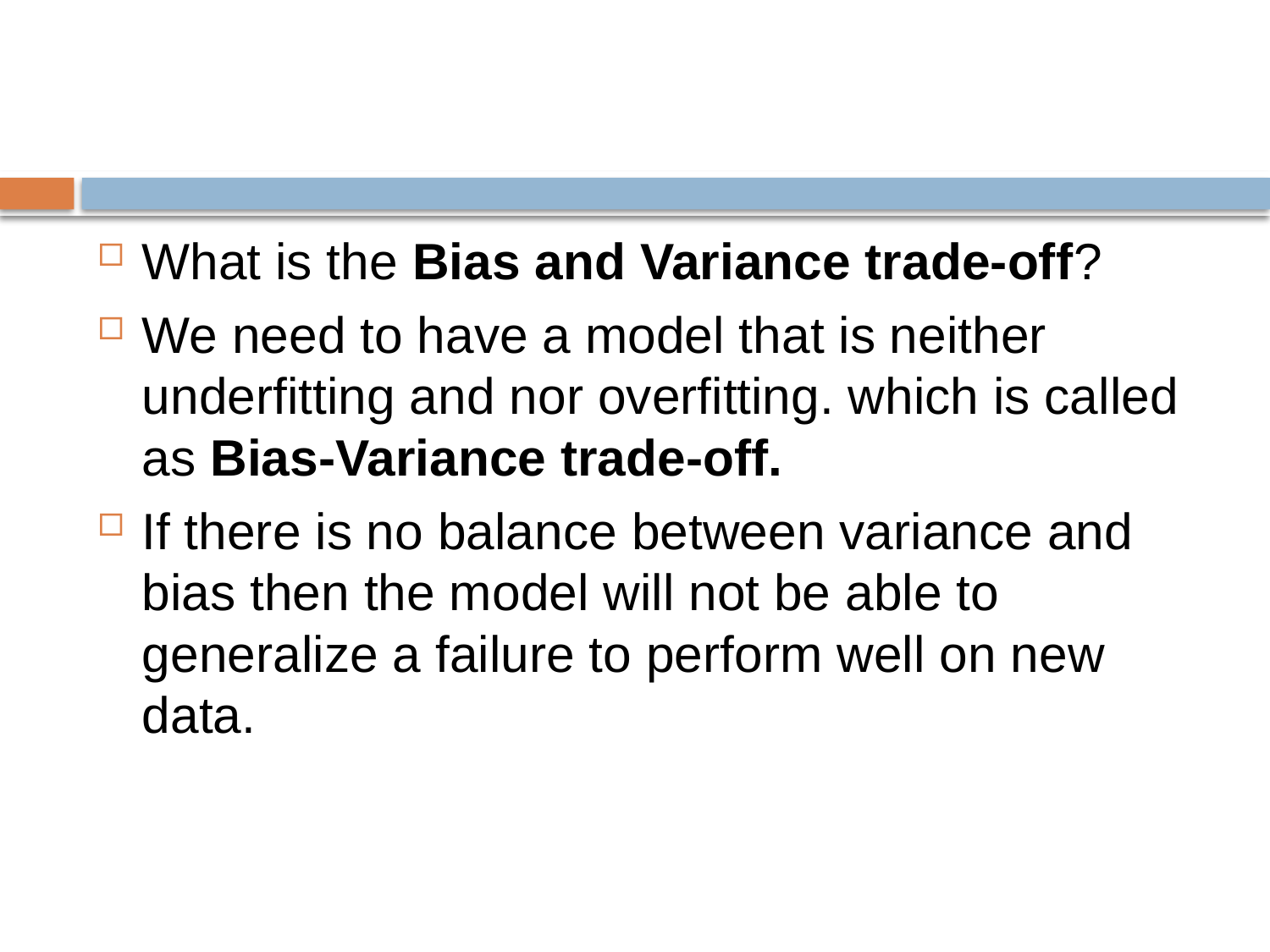

#
What is the Bias and Variance trade-off?
We need to have a model that is neither underfitting and nor overfitting. which is called as Bias-Variance trade-off.
If there is no balance between variance and bias then the model will not be able to generalize a failure to perform well on new data.